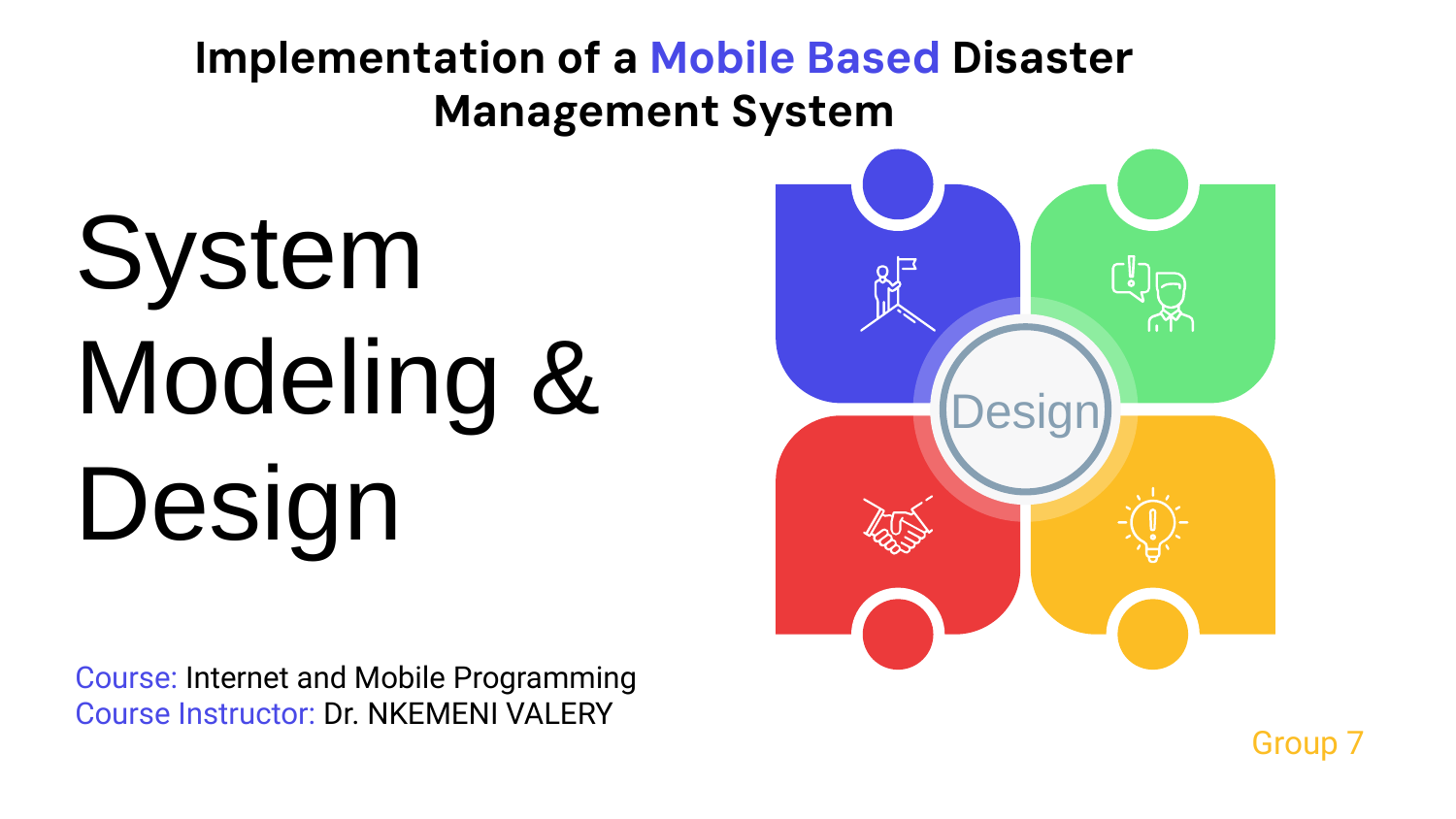

Implementation of a Mobile Based Disaster Management System

Design

# System Modeling & Design
Course: Internet and Mobile Programming
Course Instructor: Dr. NKEMENI VALERY
Group 7